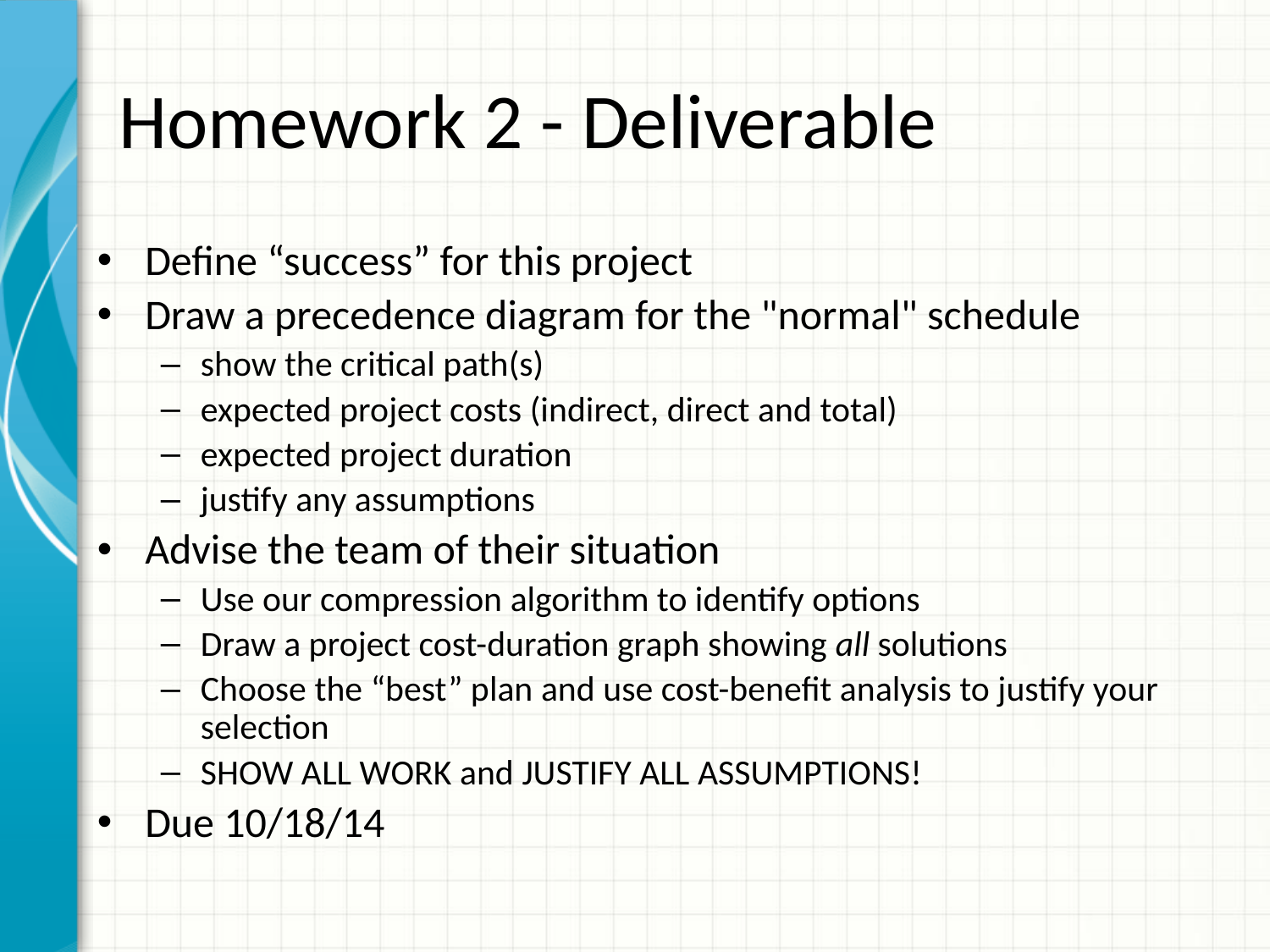

# Homework 2 - Deliverable
Define “success” for this project
Draw a precedence diagram for the "normal" schedule
show the critical path(s)
expected project costs (indirect, direct and total)
expected project duration
justify any assumptions
Advise the team of their situation
Use our compression algorithm to identify options
Draw a project cost-duration graph showing all solutions
Choose the “best” plan and use cost-benefit analysis to justify your selection
SHOW ALL WORK and JUSTIFY ALL ASSUMPTIONS!
Due 10/18/14